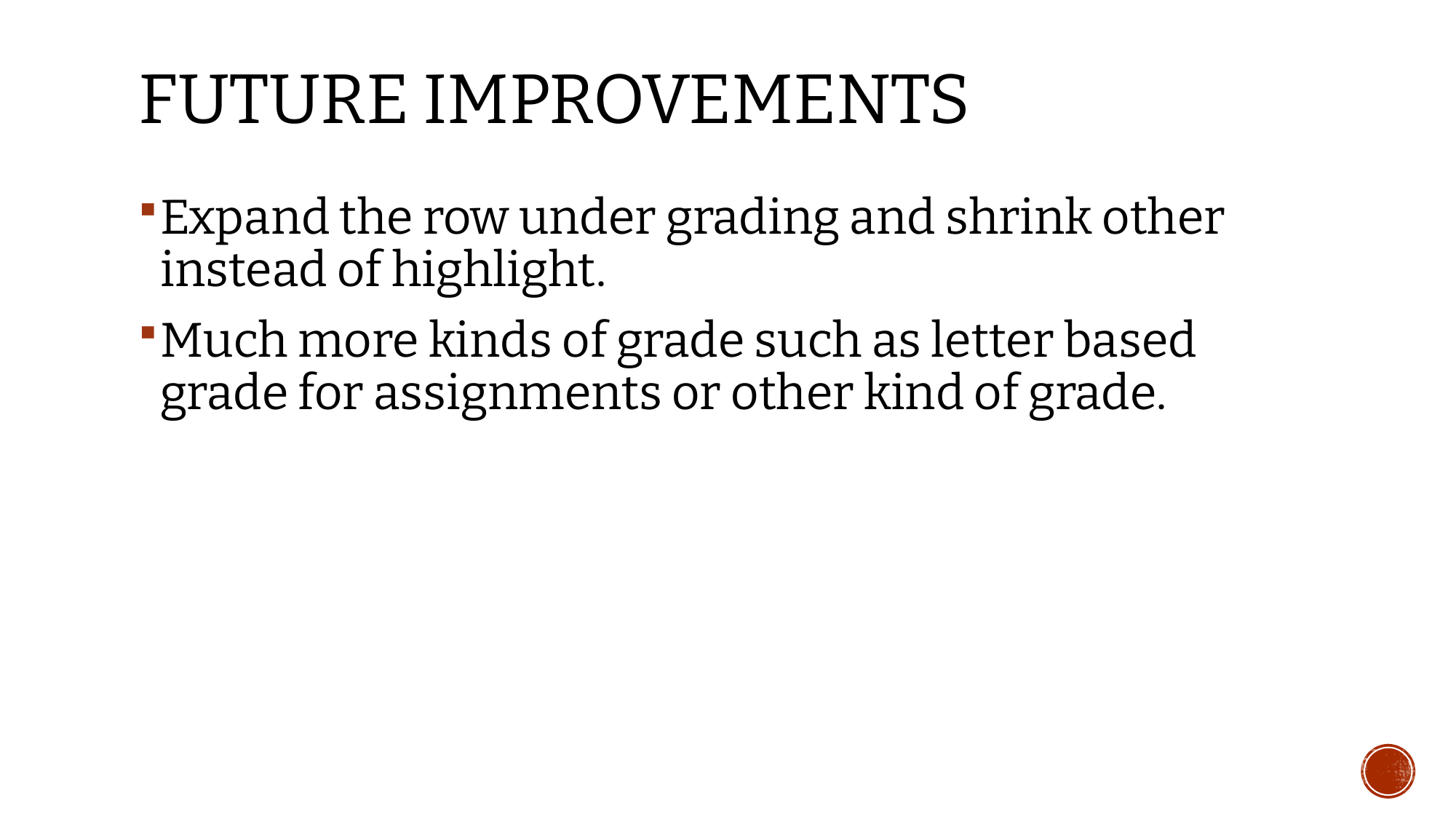

# Future Improvements
Expand the row under grading and shrink other instead of highlight.
Much more kinds of grade such as letter based grade for assignments or other kind of grade.